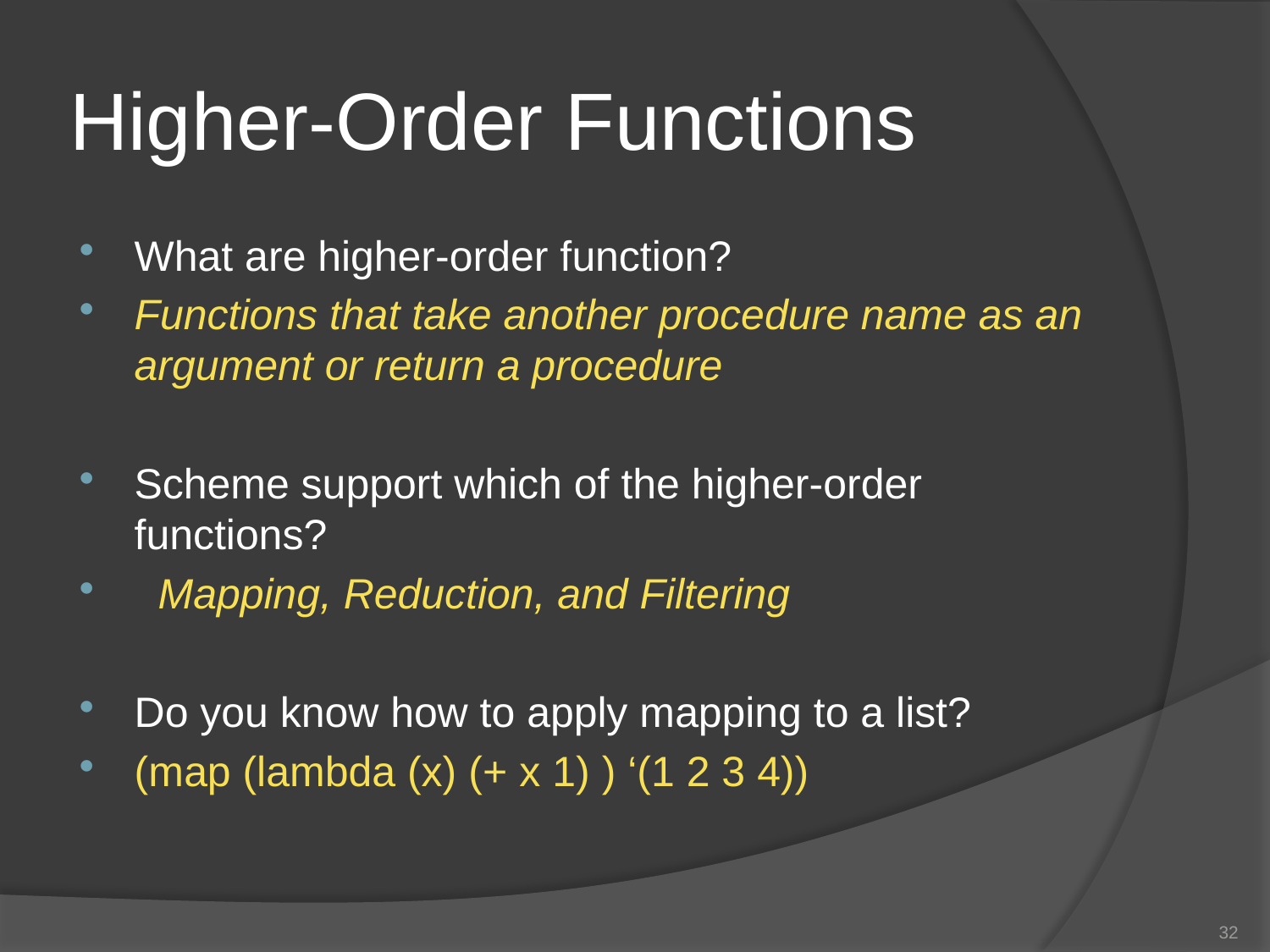

# Higher-Order Functions
What are higher-order function?
Functions that take another procedure name as an argument or return a procedure

Scheme support which of the higher-order functions?
  Mapping, Reduction, and Filtering

Do you know how to apply mapping to a list?
(map (lambda (x) (+ x 1) ) ‘(1 2 3 4))

32